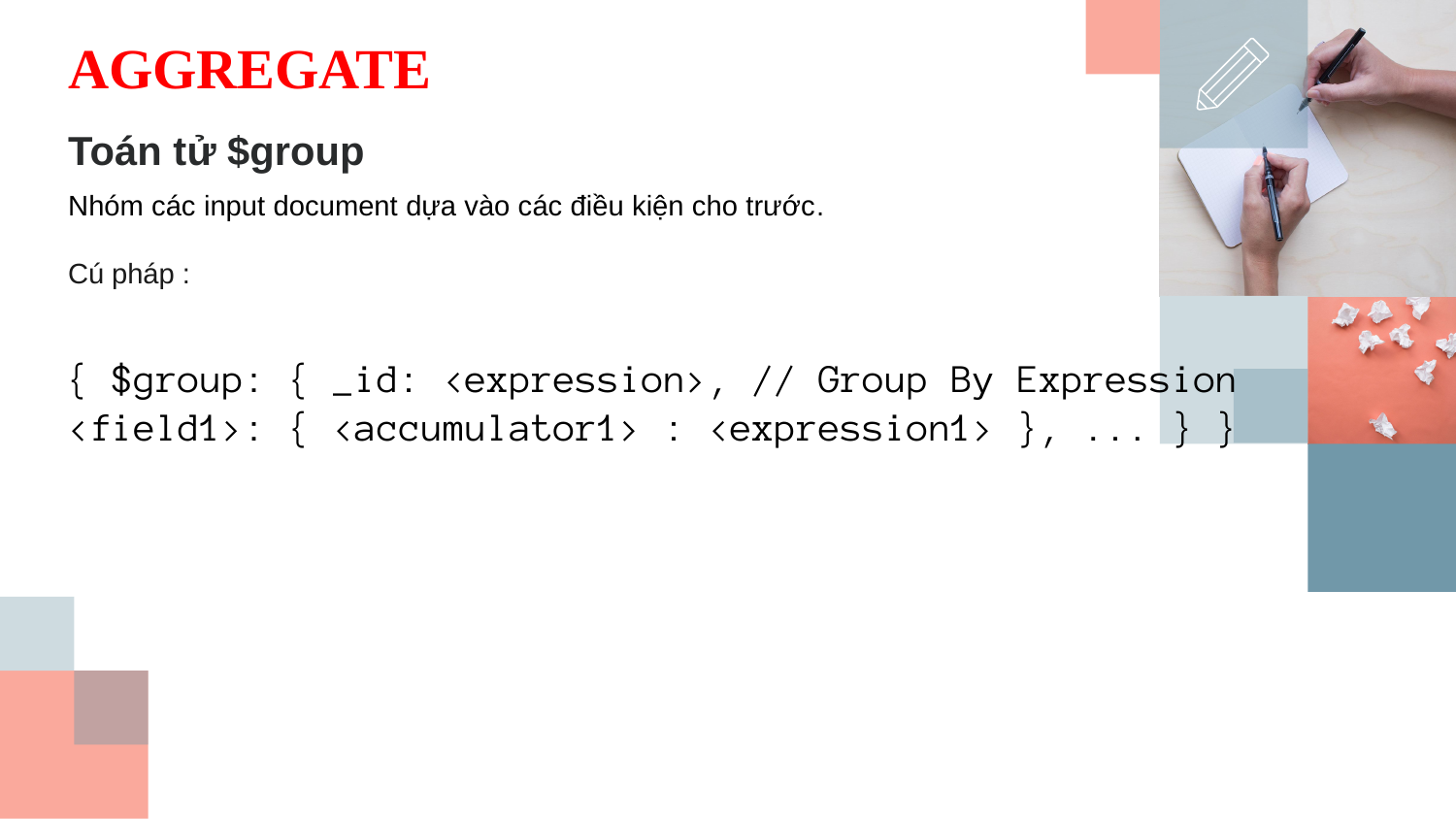

AGGREGATE
Toán tử $group
Nhóm các input document dựa vào các điều kiện cho trước.

Cú pháp :

{ $group: { _id: <expression>, // Group By Expression <field1>: { <accumulator1> : <expression1> }, ... } }